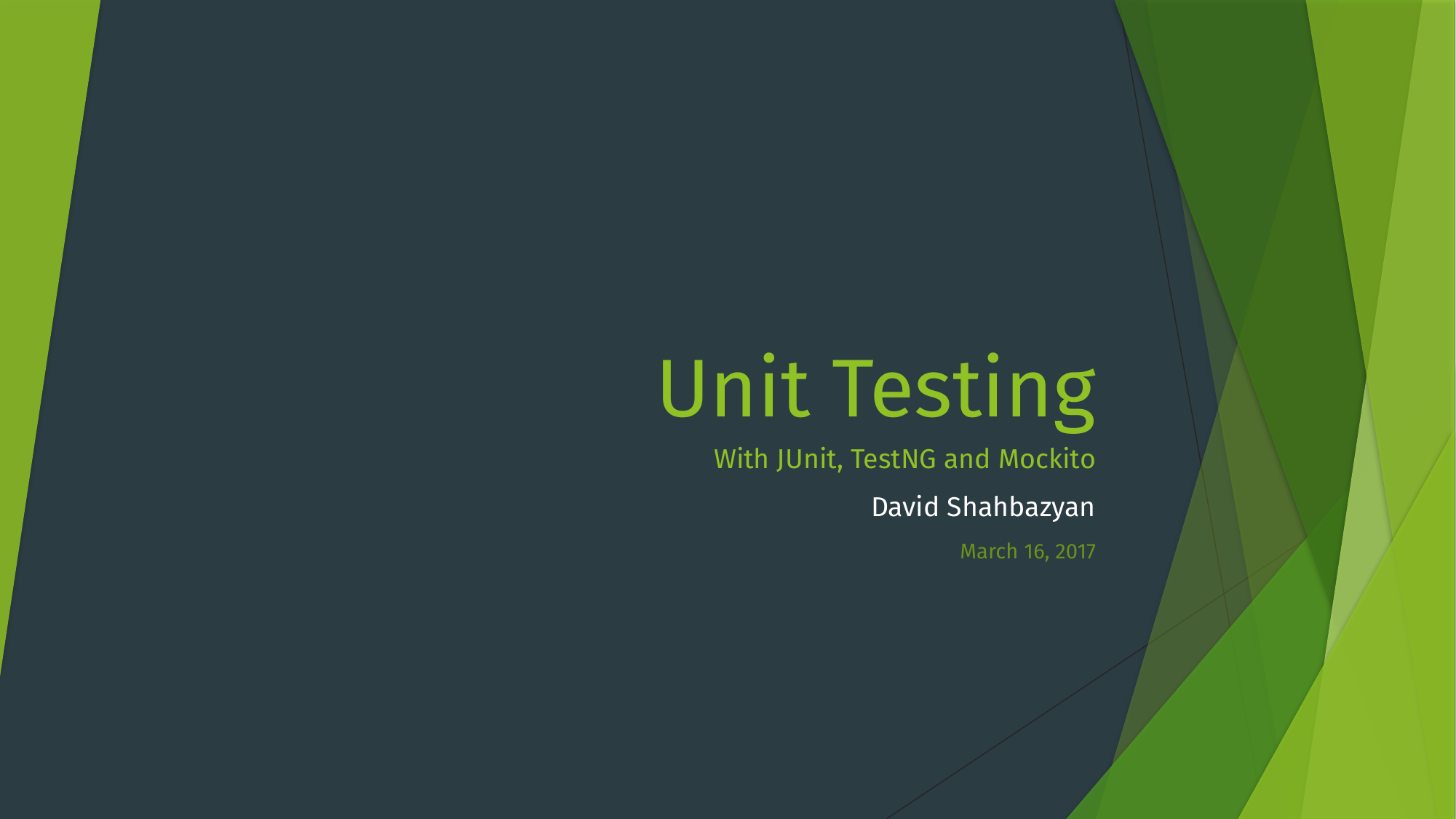

# Unit Testing
With JUnit, TestNG and Mockito
David Shahbazyan
March 16, 2017